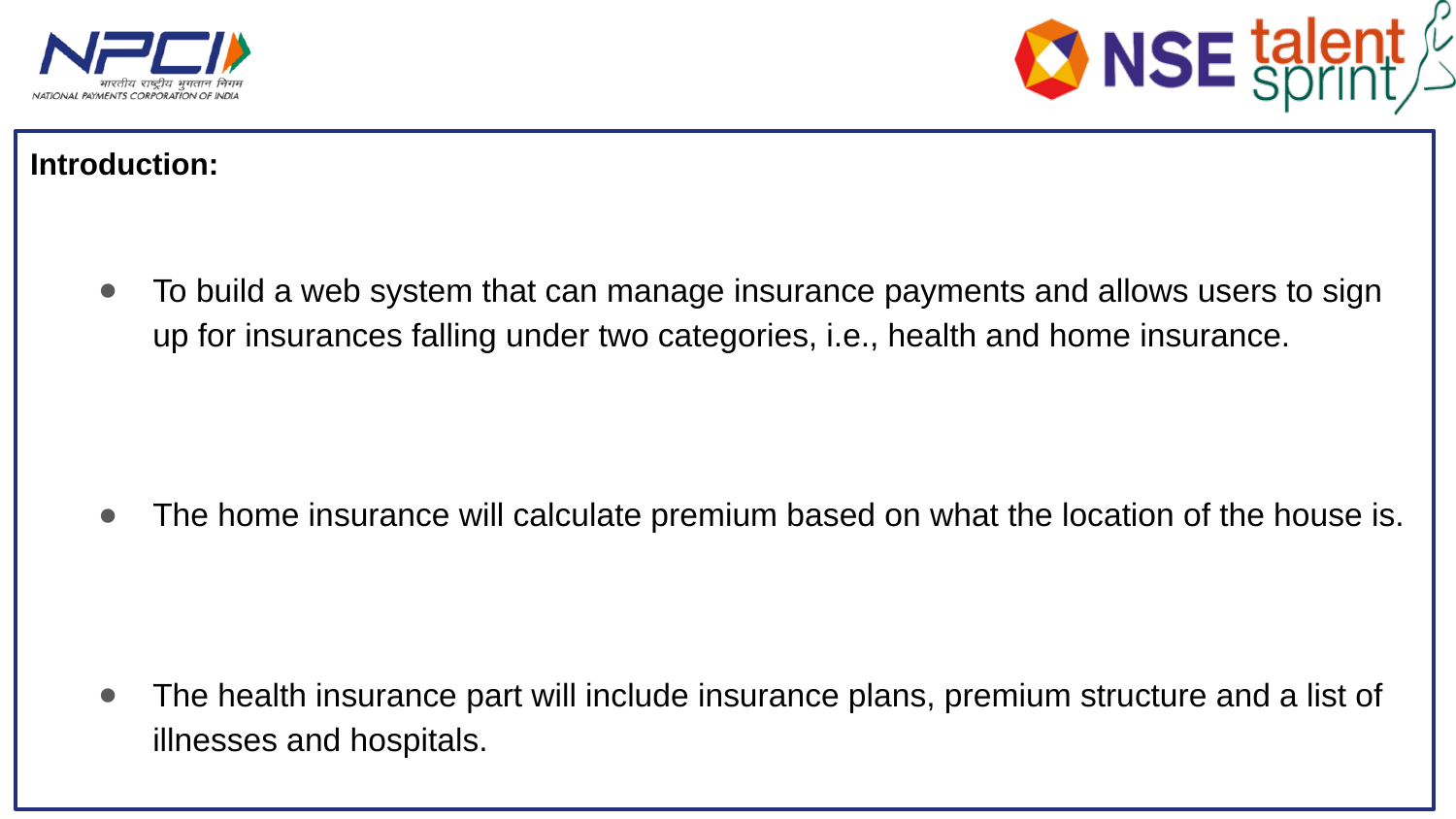

# Introduction:

To build a web system that can manage insurance payments and allows users to sign up for insurances falling under two categories, i.e., health and home insurance.

The home insurance will calculate premium based on what the location of the house is.

The health insurance part will include insurance plans, premium structure and a list of illnesses and hospitals.